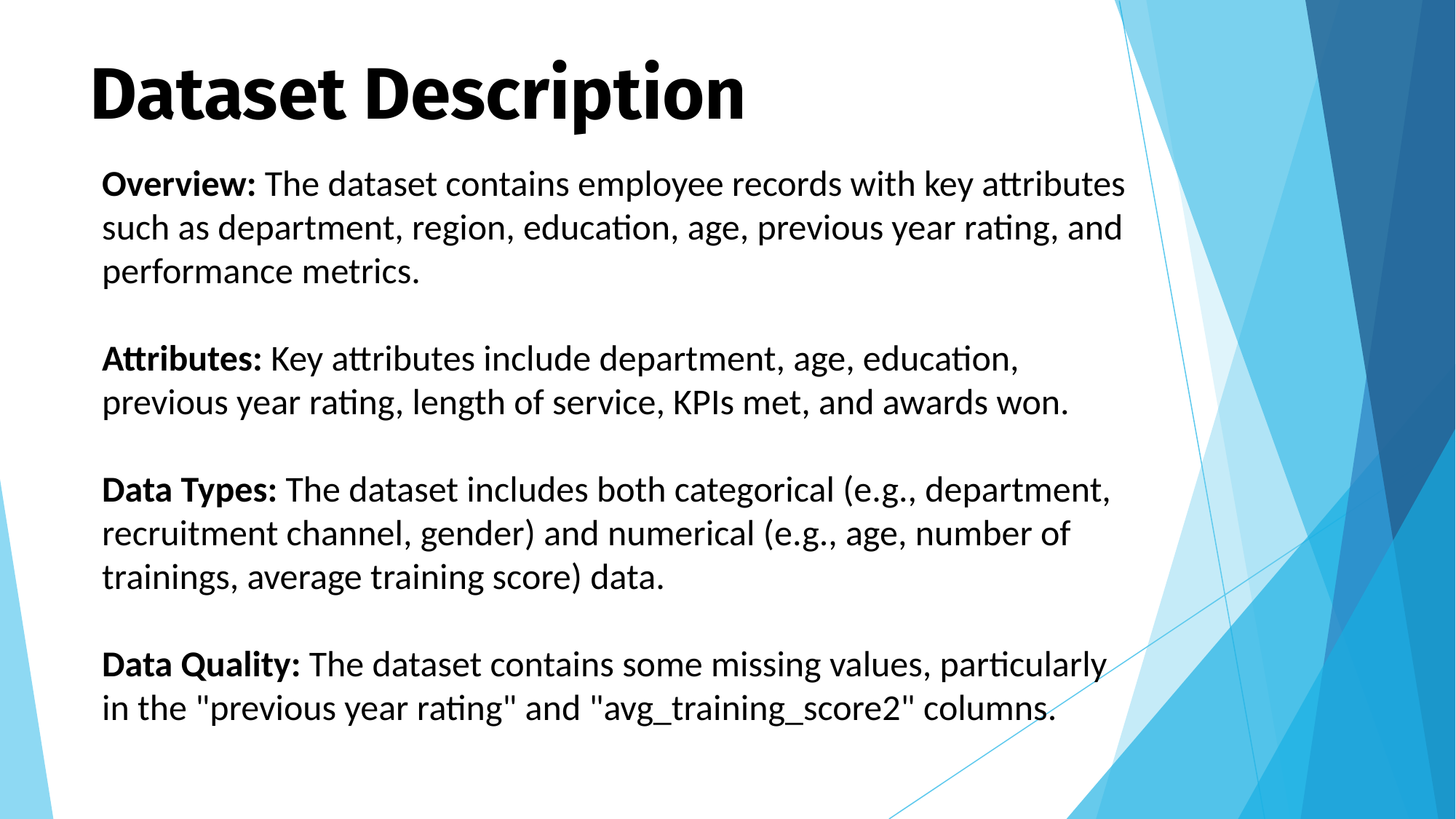

# Dataset Description
Overview: The dataset contains employee records with key attributes such as department, region, education, age, previous year rating, and performance metrics.

Attributes: Key attributes include department, age, education, previous year rating, length of service, KPIs met, and awards won.

Data Types: The dataset includes both categorical (e.g., department, recruitment channel, gender) and numerical (e.g., age, number of trainings, average training score) data.

Data Quality: The dataset contains some missing values, particularly in the "previous year rating" and "avg_training_score2" columns.